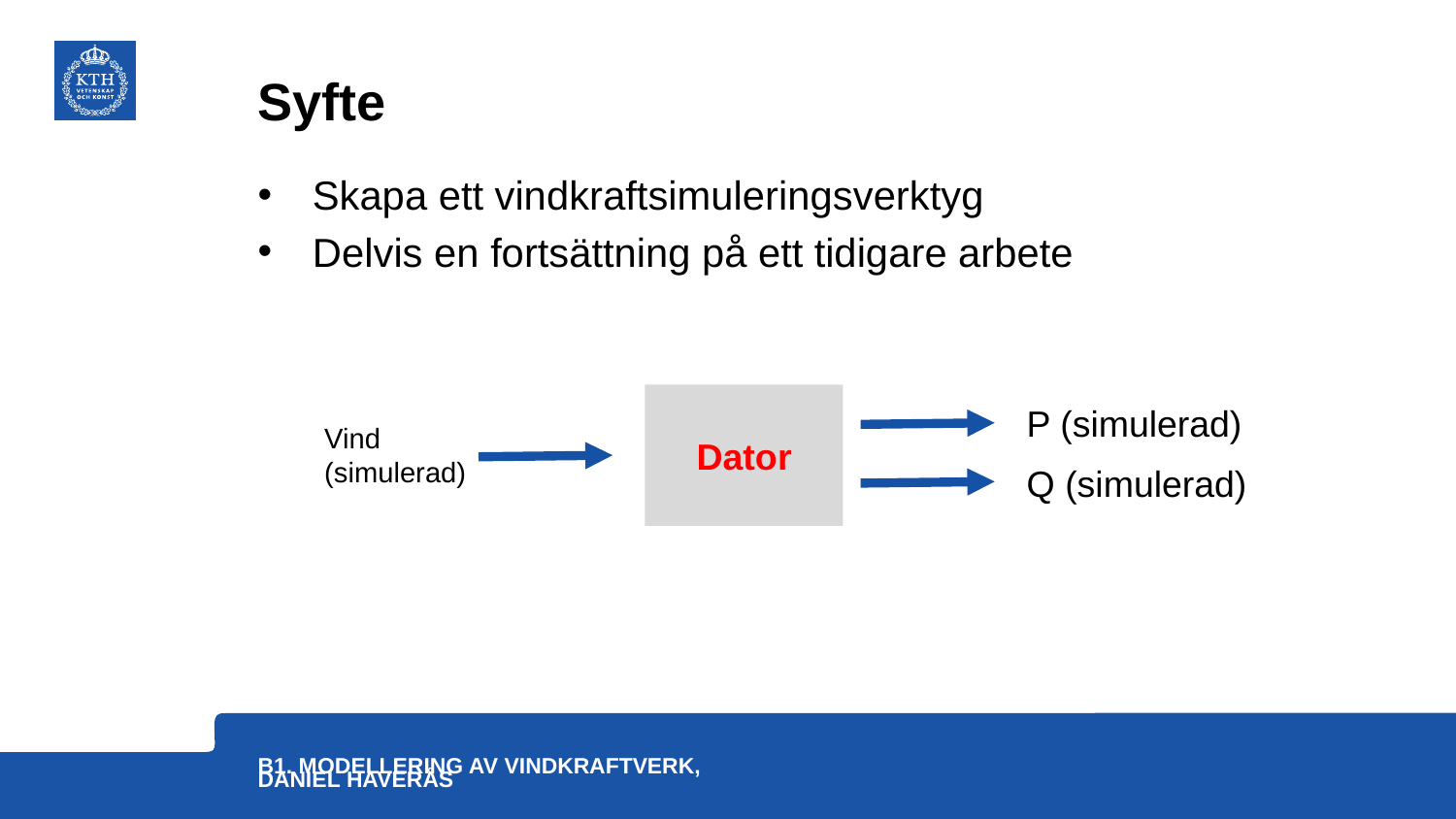

# Syfte
Skapa ett vindkraftsimuleringsverktyg
Delvis en fortsättning på ett tidigare arbete

Dator
P (simulerad)
Q (simulerad)
Vind (simulerad)
B1. Modellering av vindkraftverk, Daniel Haverås